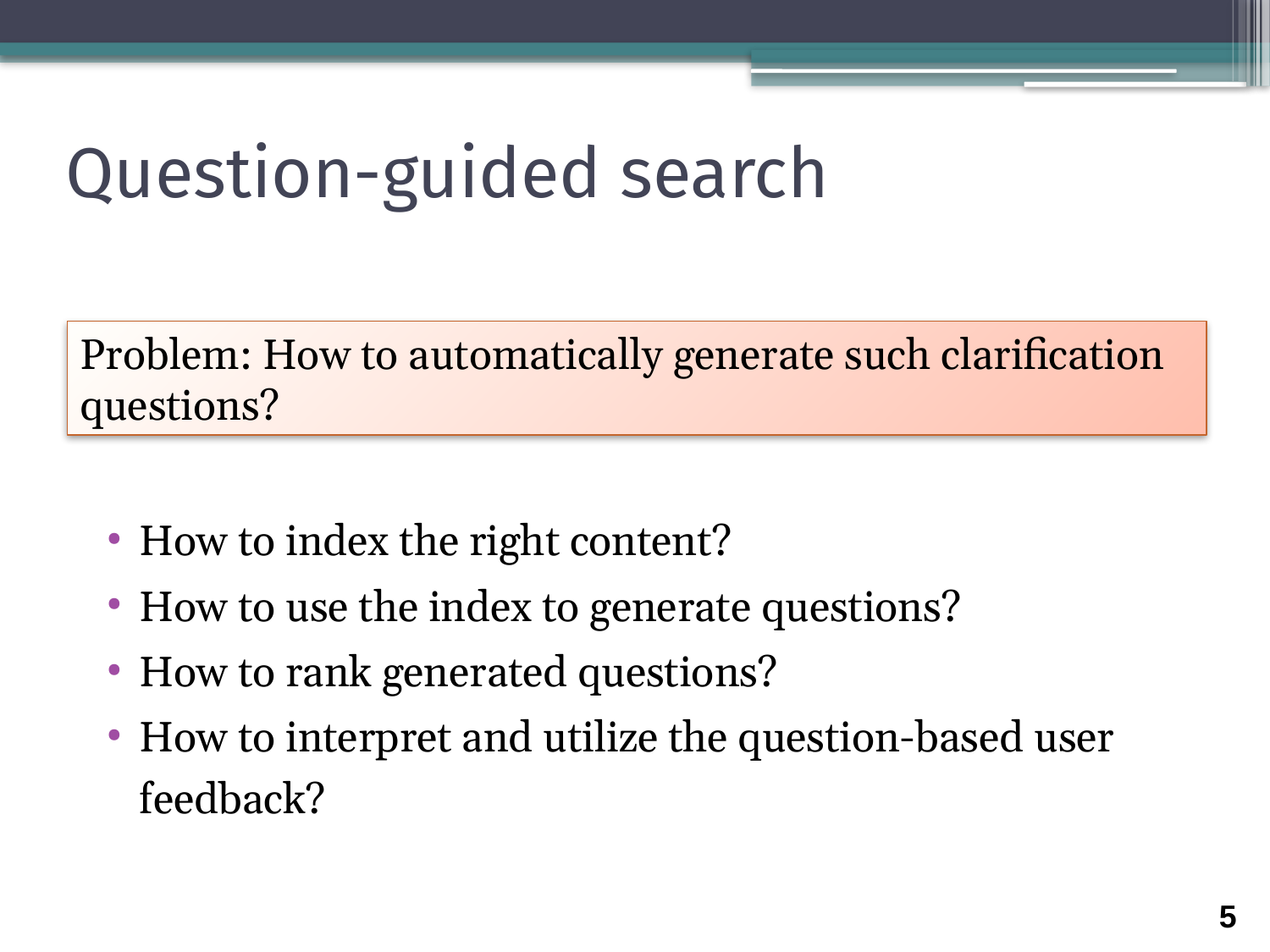

# Question-guided search
Problem: How to automatically generate such clarification questions?
How to index the right content?
How to use the index to generate questions?
How to rank generated questions?
How to interpret and utilize the question-based user feedback?

5